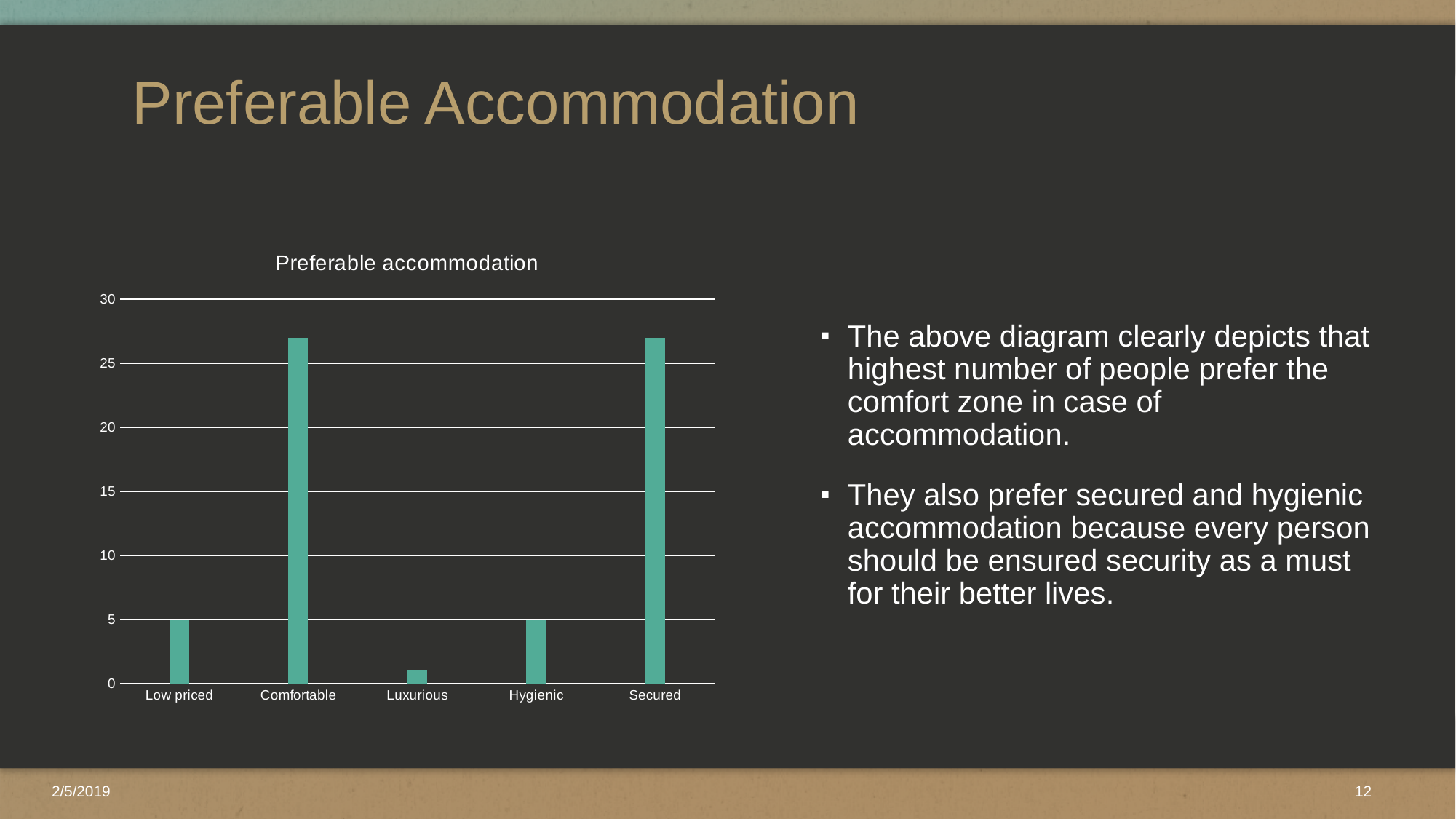

# Preferable Accommodation

### Chart: Preferable accommodation

| Category | Series 1 | Column1 | Column2 |
|---|---|---|---|
| Low priced | 5.0 | None | None |
| Comfortable | 27.0 | None | None |
| Luxurious | 1.0 | None | None |
| Hygienic | 5.0 | None | None |
| Secured | 27.0 | None | None |
The above diagram clearly depicts that highest number of people prefer the comfort zone in case of accommodation.
They also prefer secured and hygienic accommodation because every person should be ensured security as a must for their better lives.
2/5/2019
12